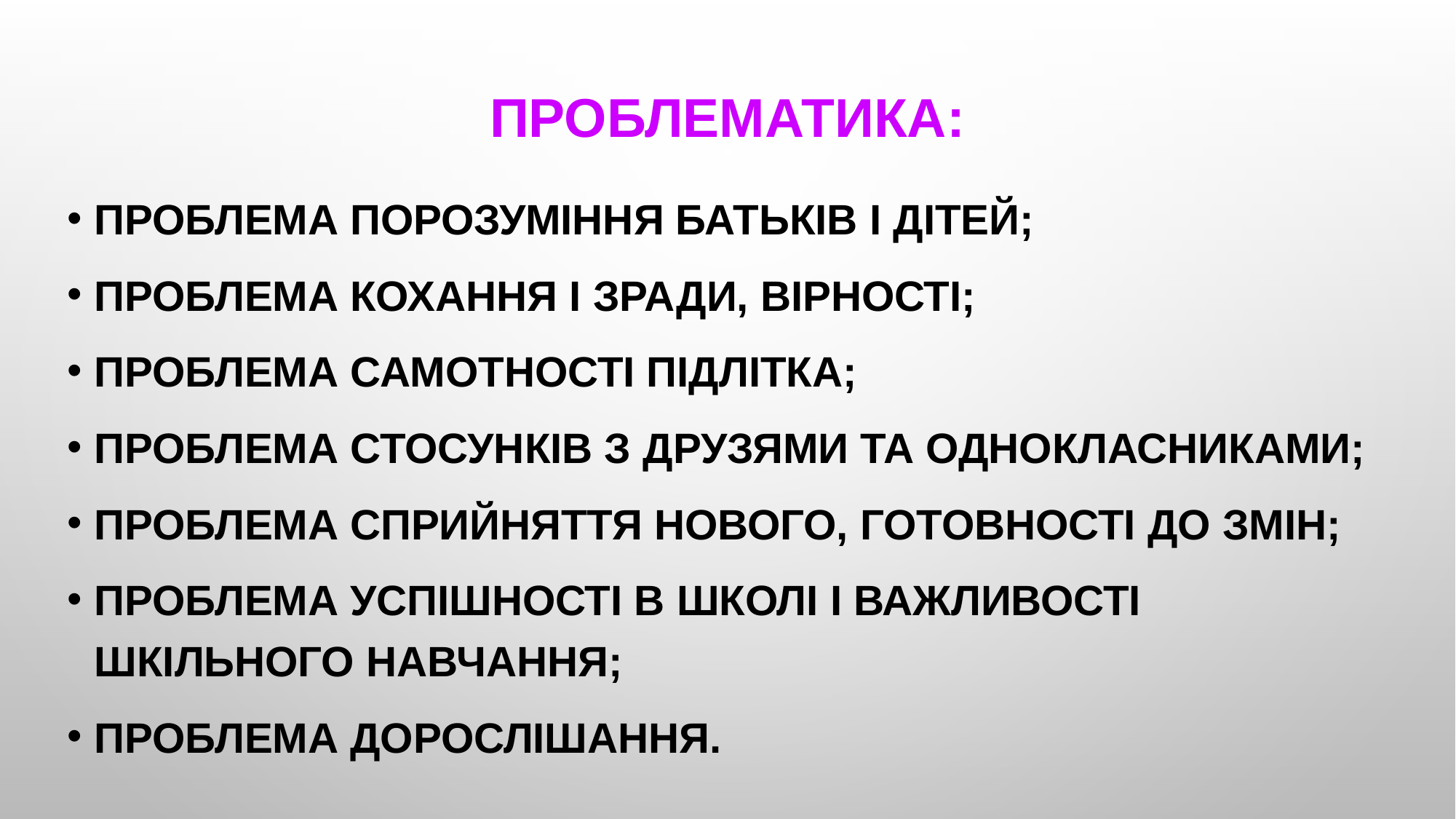

# проблематика:
проблема порозуміння батьків і дітей;
проблема кохання і зради, вірності;
проблема самотності підлітка;
проблема стосунків з друзями та однокласниками;
проблема сприйняття нового, готовності до змін;
проблема успішності в школі і важливості шкільного навчання;
проблема дорослішання.